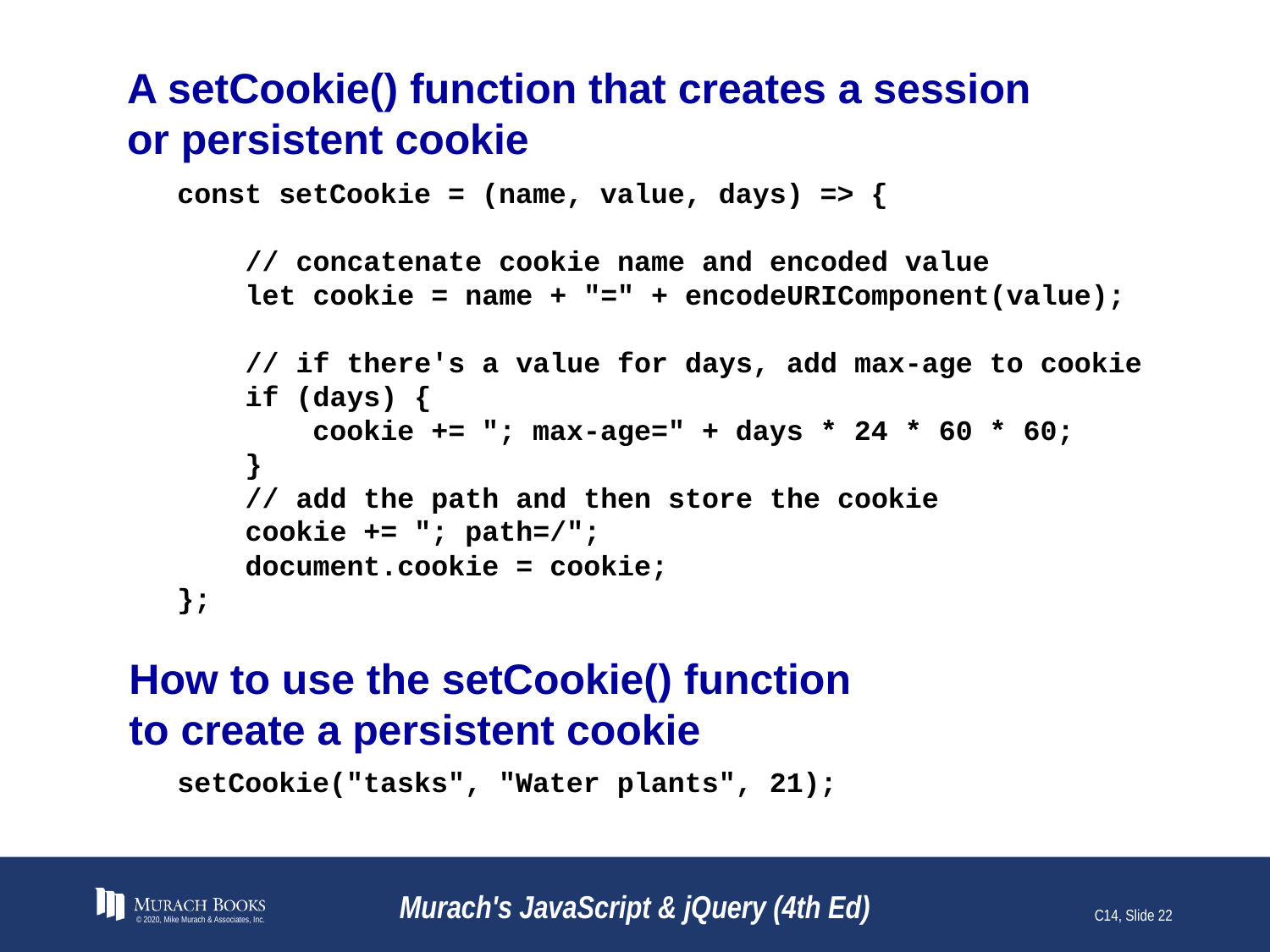

# A setCookie() function that creates a session or persistent cookie
const setCookie = (name, value, days) => {

    // concatenate cookie name and encoded value
    let cookie = name + "=" + encodeURIComponent(value);

    // if there's a value for days, add max-age to cookie
    if (days) {
        cookie += "; max-age=" + days * 24 * 60 * 60;
    }
    // add the path and then store the cookie
    cookie += "; path=/";
    document.cookie = cookie;
};
How to use the setCookie() function
to create a persistent cookie
setCookie("tasks", "Water plants", 21);

© 2020, Mike Murach & Associates, Inc.
Murach's JavaScript & jQuery (4th Ed)

C14, Slide 22